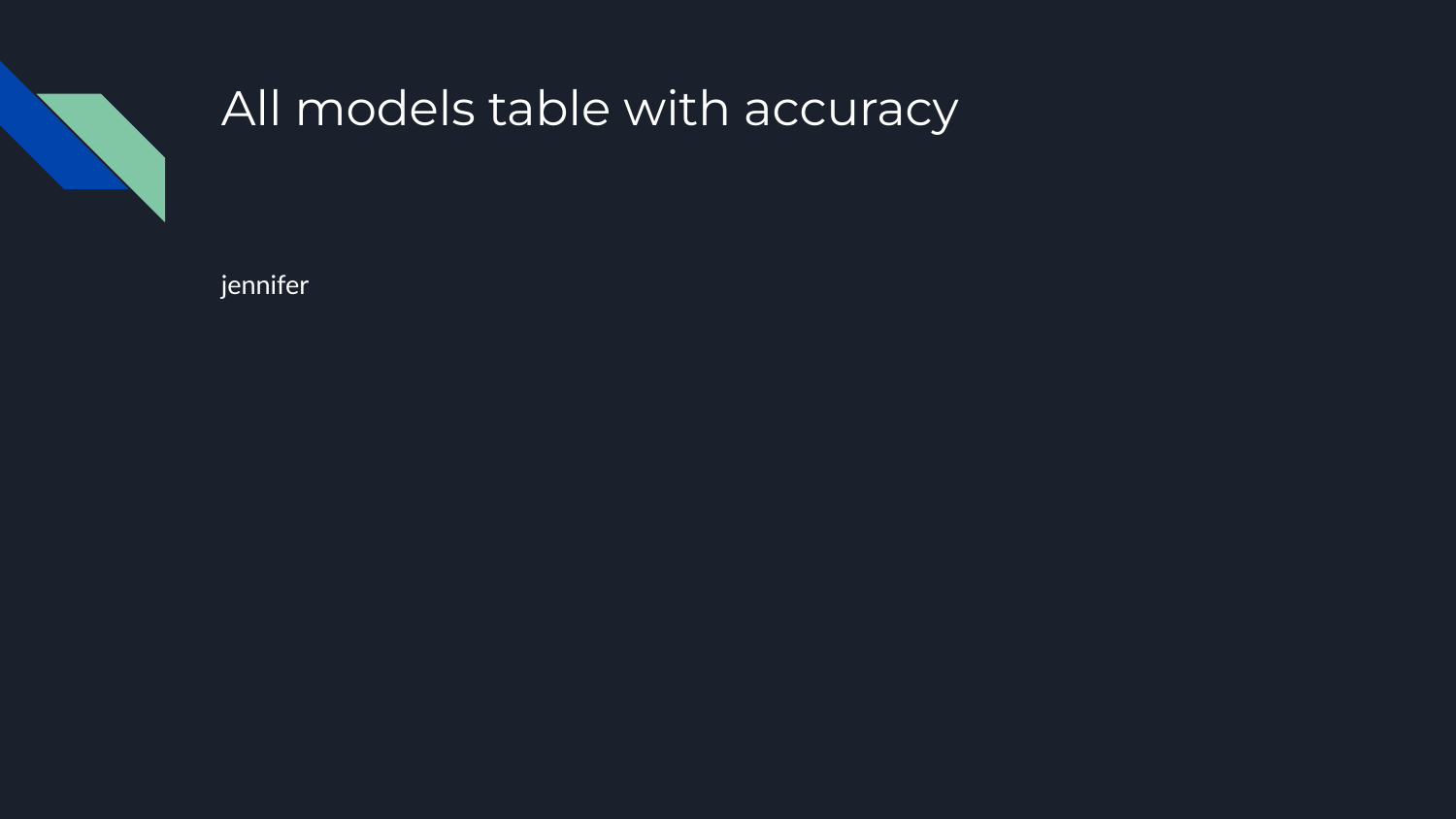

# All models table with accuracy
jennifer